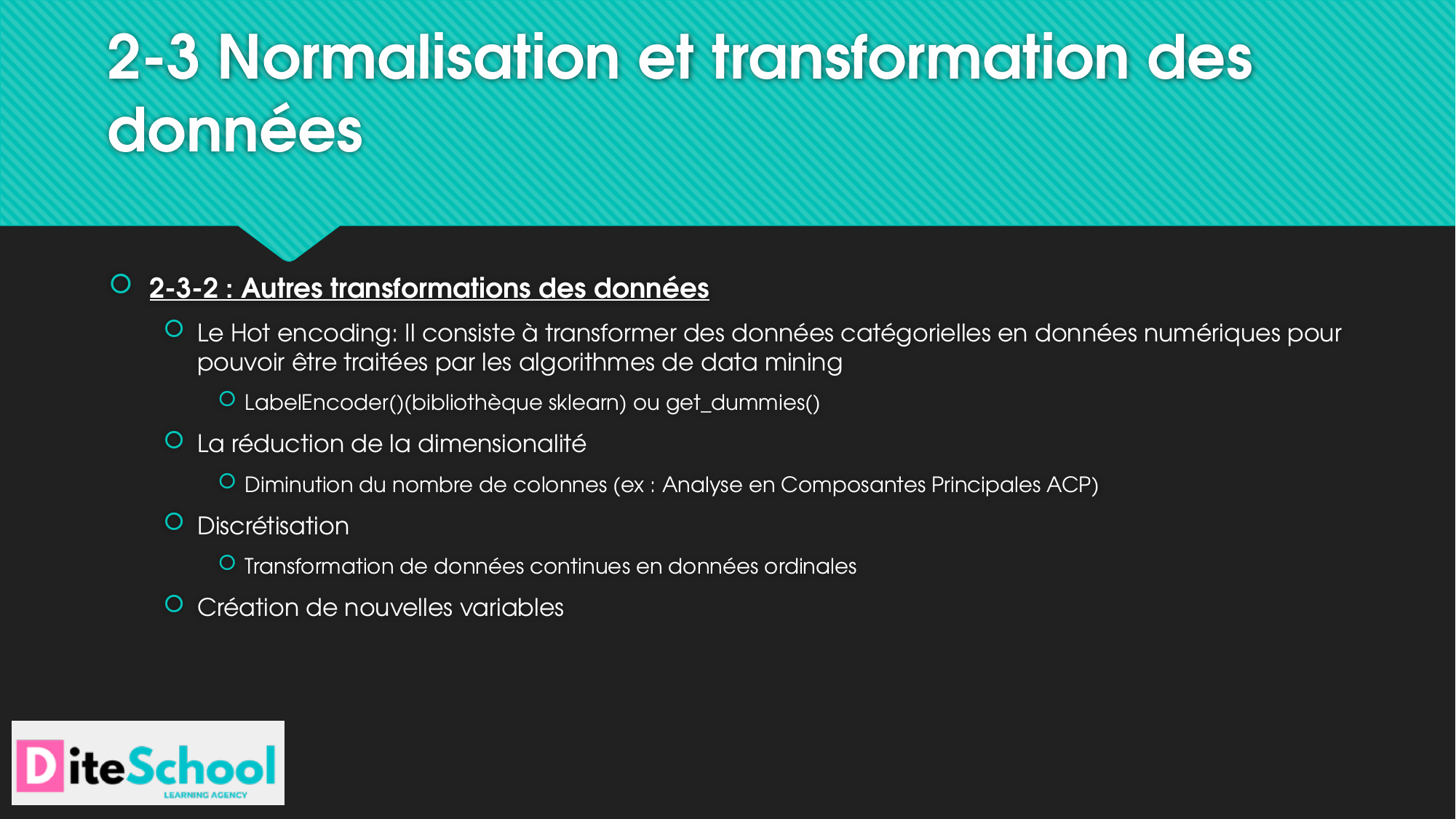

# 2-3 Normalisation et transformation des données
2-3-2 : Autres transformations des données
Le Hot encoding: Il consiste à transformer des données catégorielles en données numériques pour pouvoir être traitées par les algorithmes de data mining
LabelEncoder()(bibliothèque sklearn) ou get_dummies()
La réduction de la dimensionalité
Diminution du nombre de colonnes (ex : Analyse en Composantes Principales ACP)
Discrétisation
Transformation de données continues en données ordinales
Création de nouvelles variables